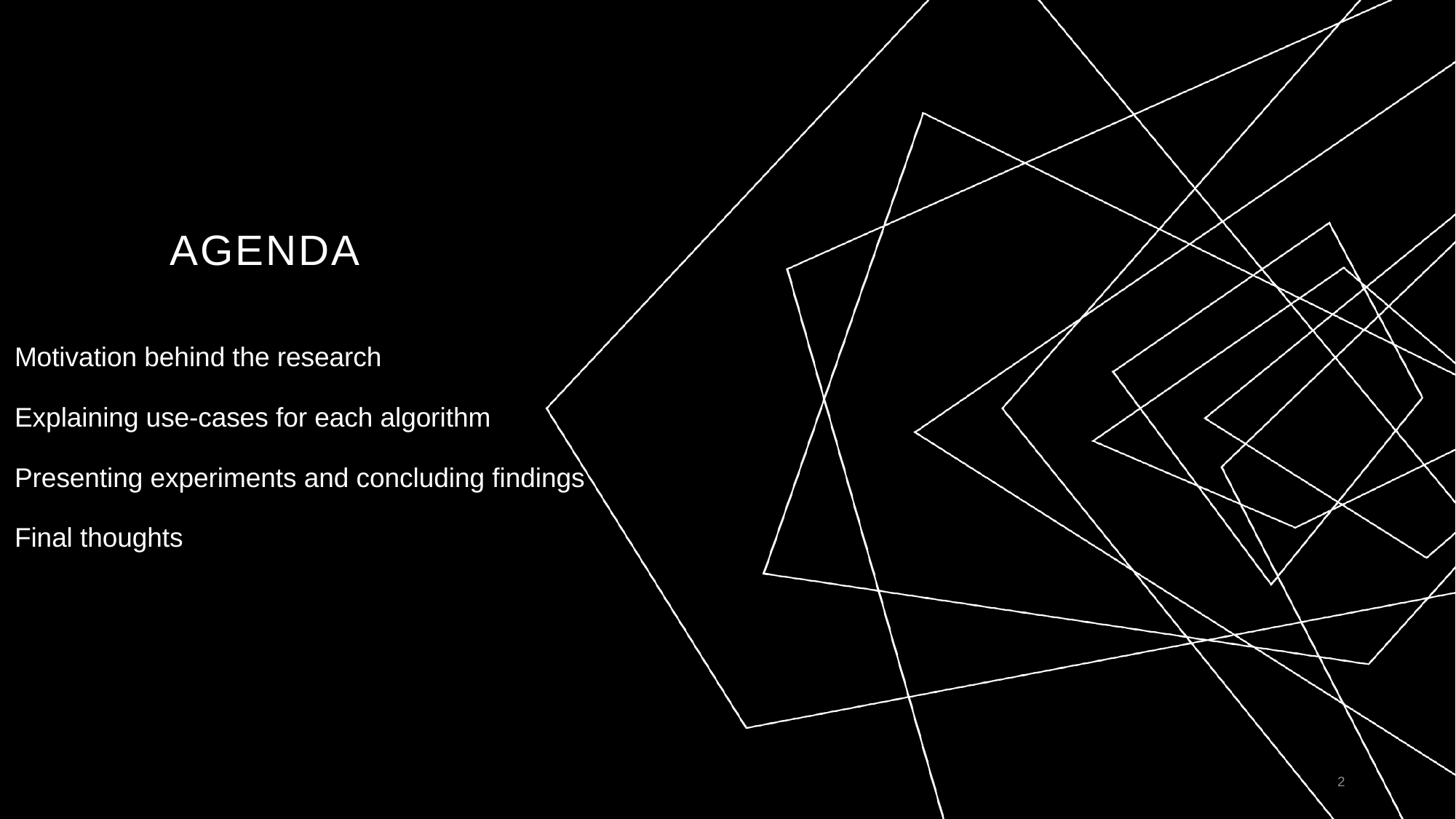

# AGENDA
Motivation behind the research
Explaining use-cases for each algorithm
Presenting experiments and concluding findings
Final thoughts
2